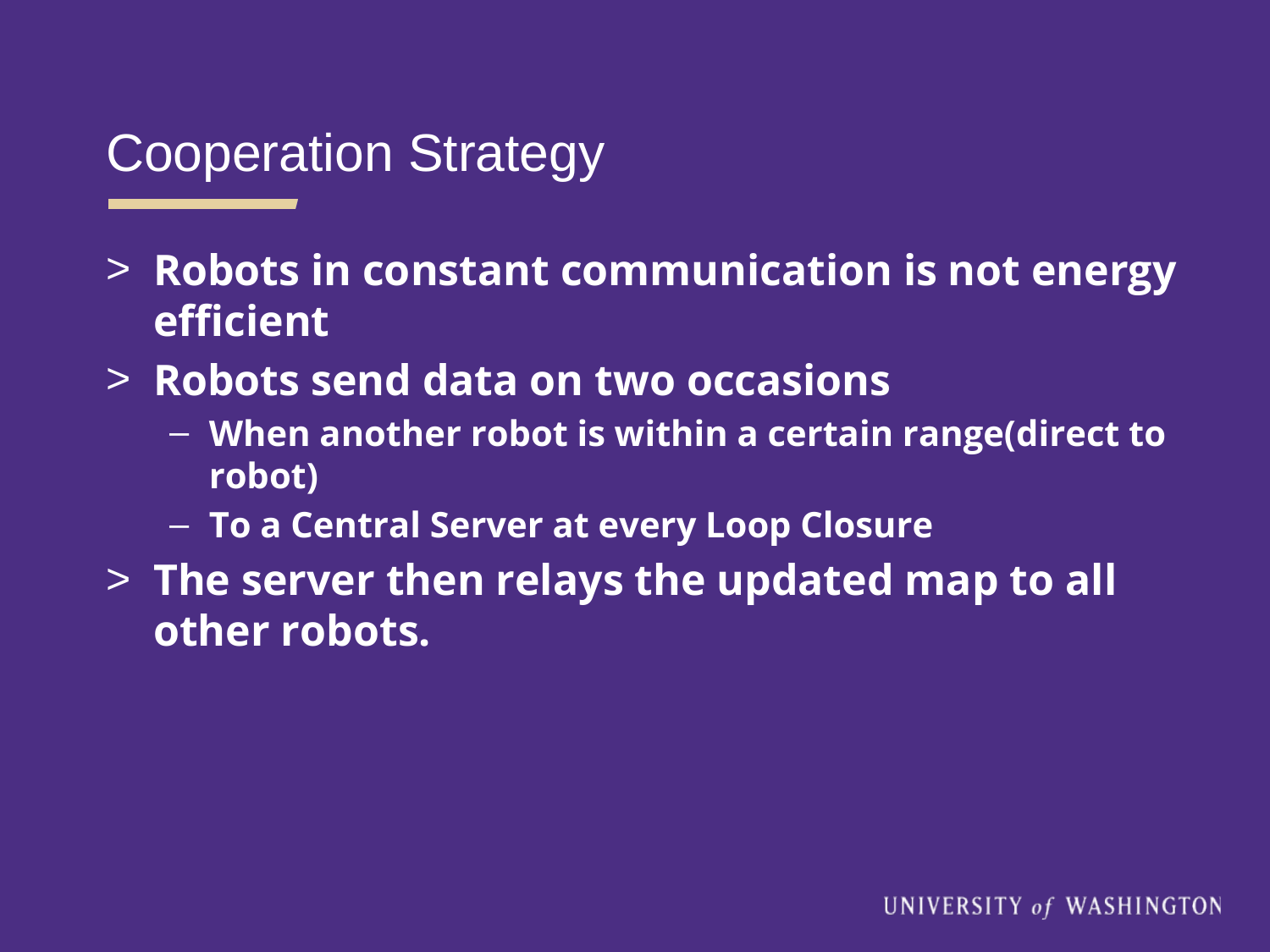

Cooperation Strategy
Robots in constant communication is not energy efficient
Robots send data on two occasions
When another robot is within a certain range(direct to robot)
To a Central Server at every Loop Closure
The server then relays the updated map to all other robots.